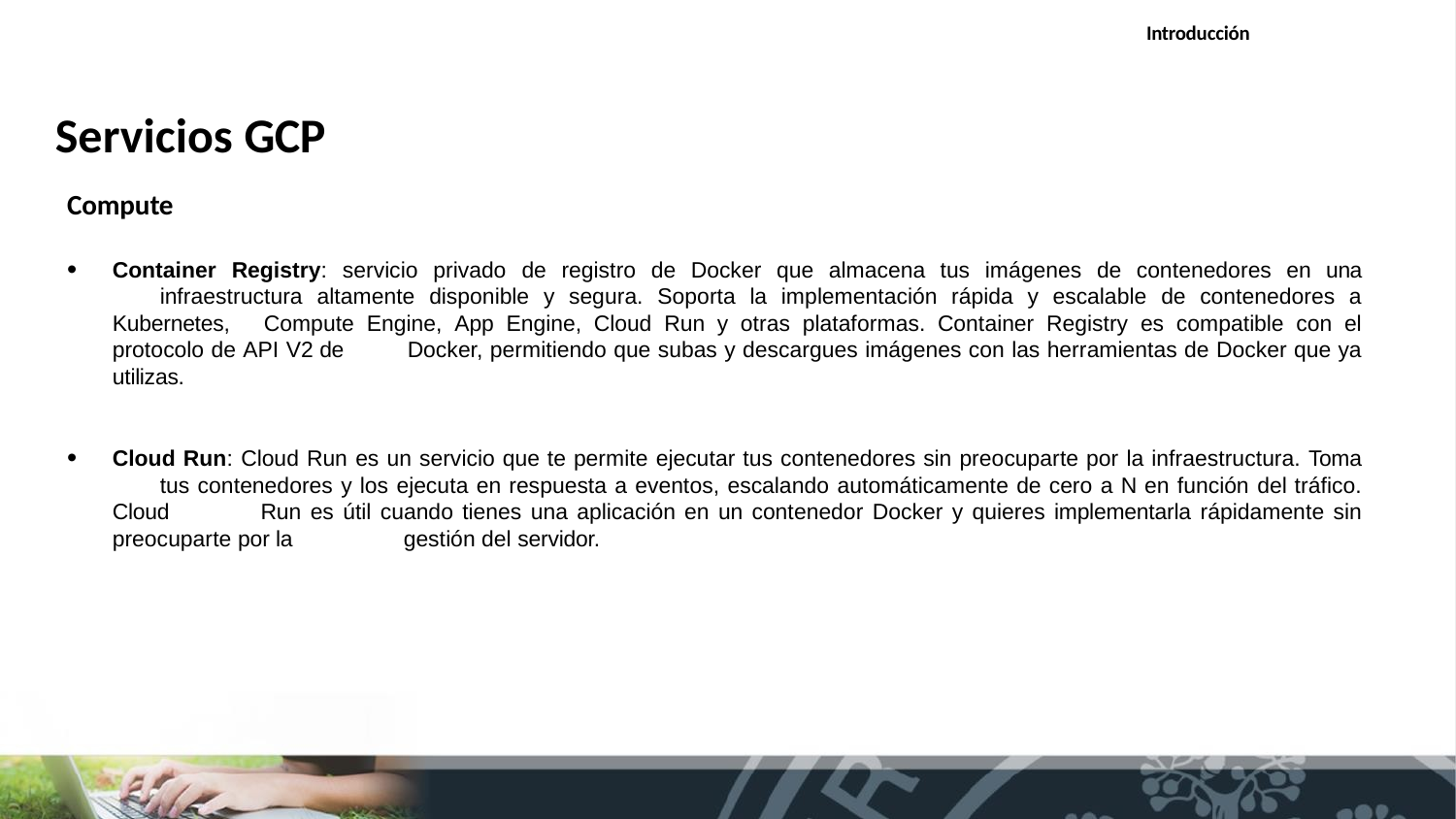

Introducción
# Servicios GCP
Compute

Container Registry: servicio privado de registro de Docker que almacena tus imágenes de contenedores en una 	infraestructura altamente disponible y segura. Soporta la implementación rápida y escalable de contenedores a Kubernetes, 	Compute Engine, App Engine, Cloud Run y otras plataformas. Container Registry es compatible con el protocolo de API V2 de 	Docker, permitiendo que subas y descargues imágenes con las herramientas de Docker que ya utilizas.

Cloud Run: Cloud Run es un servicio que te permite ejecutar tus contenedores sin preocuparte por la infraestructura. Toma 	tus contenedores y los ejecuta en respuesta a eventos, escalando automáticamente de cero a N en función del tráfico. Cloud 	Run es útil cuando tienes una aplicación en un contenedor Docker y quieres implementarla rápidamente sin preocuparte por la 	gestión del servidor.